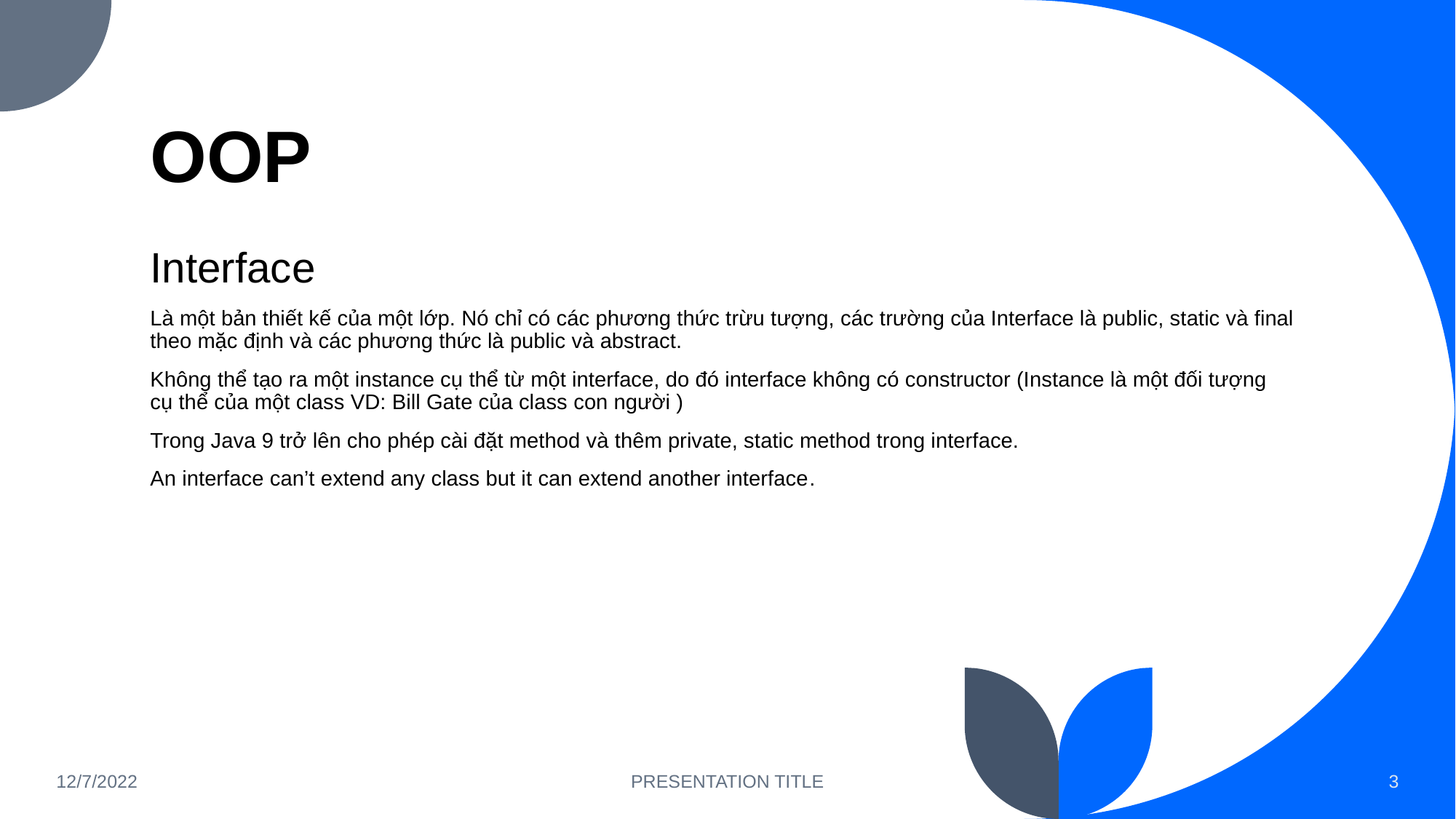

# OOP
Interface
Là một bản thiết kế của một lớp. Nó chỉ có các phương thức trừu tượng, các trường của Interface là public, static và final theo mặc định và các phương thức là public và abstract.
Không thể tạo ra một instance cụ thể từ một interface, do đó interface không có constructor (Instance là một đối tượng cụ thể của một class VD: Bill Gate của class con người )
Trong Java 9 trở lên cho phép cài đặt method và thêm private, static method trong interface.
An interface can’t extend any class but it can extend another interface.

12/7/2022
PRESENTATION TITLE
3